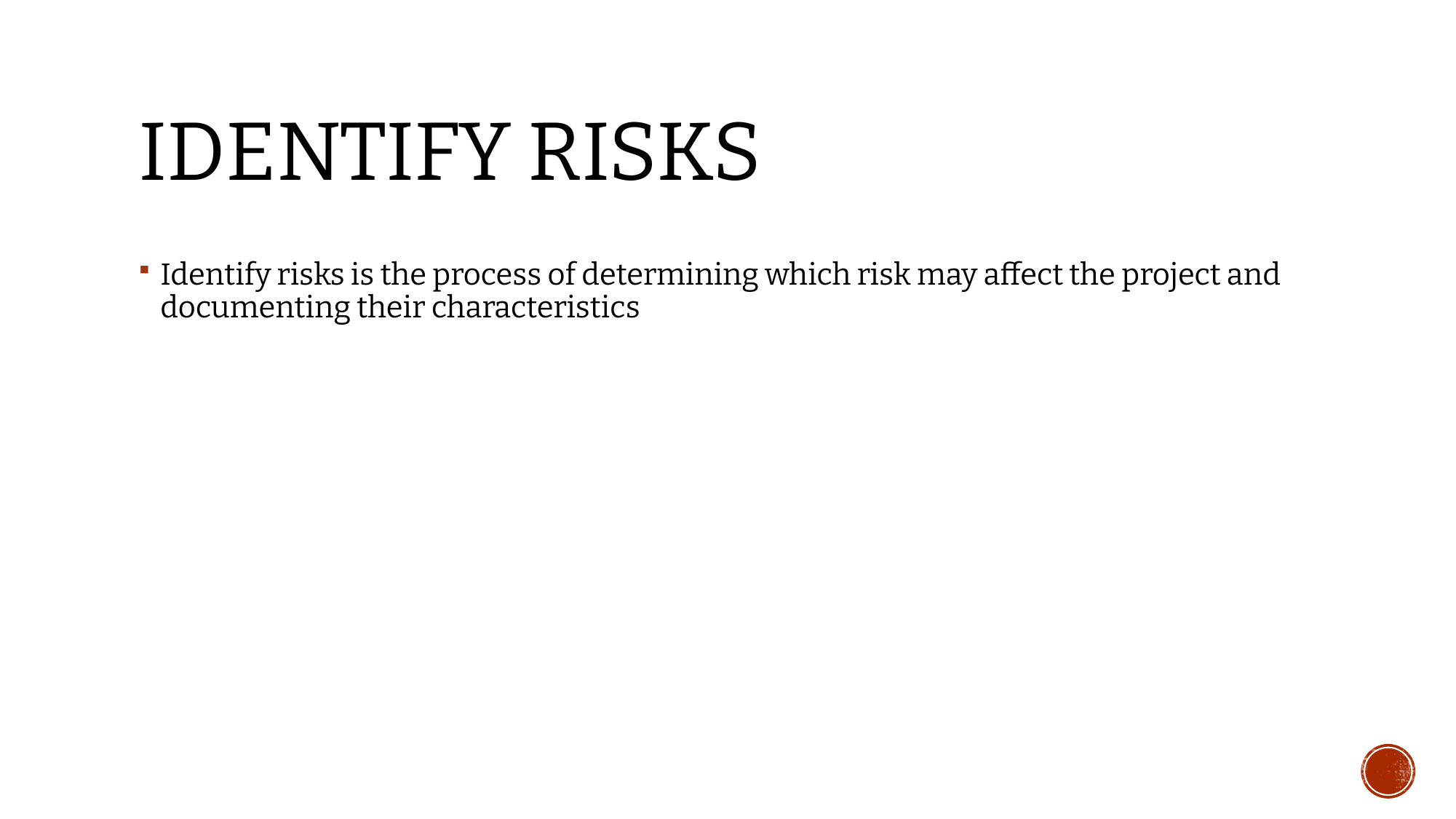

# Identify Risks
Identify risks is the process of determining which risk may affect the project and documenting their characteristics